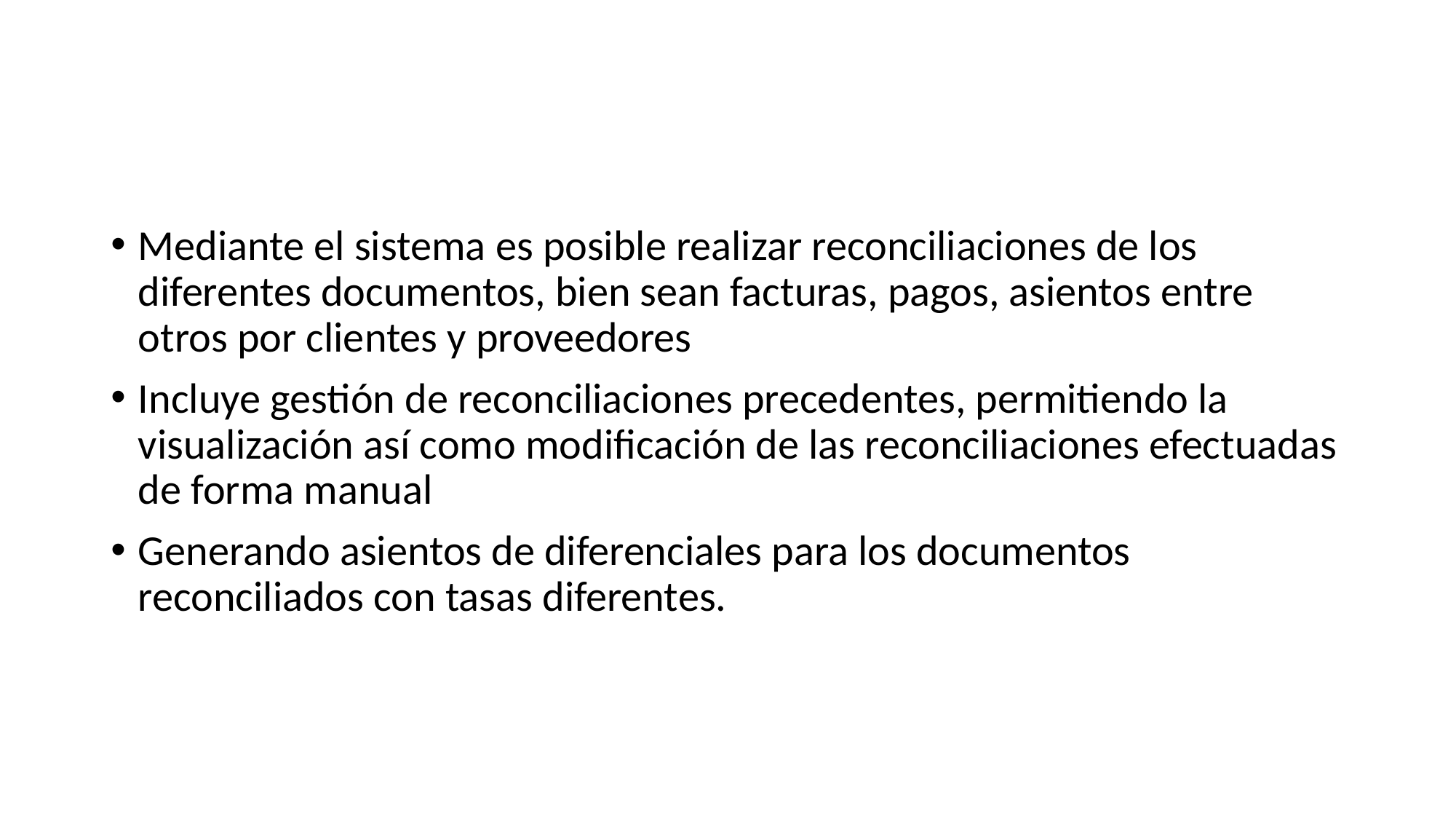

Mediante el sistema es posible realizar reconciliaciones de los diferentes documentos, bien sean facturas, pagos, asientos entre otros por clientes y proveedores
Incluye gestión de reconciliaciones precedentes, permitiendo la visualización así como modificación de las reconciliaciones efectuadas de forma manual
Generando asientos de diferenciales para los documentos reconciliados con tasas diferentes.